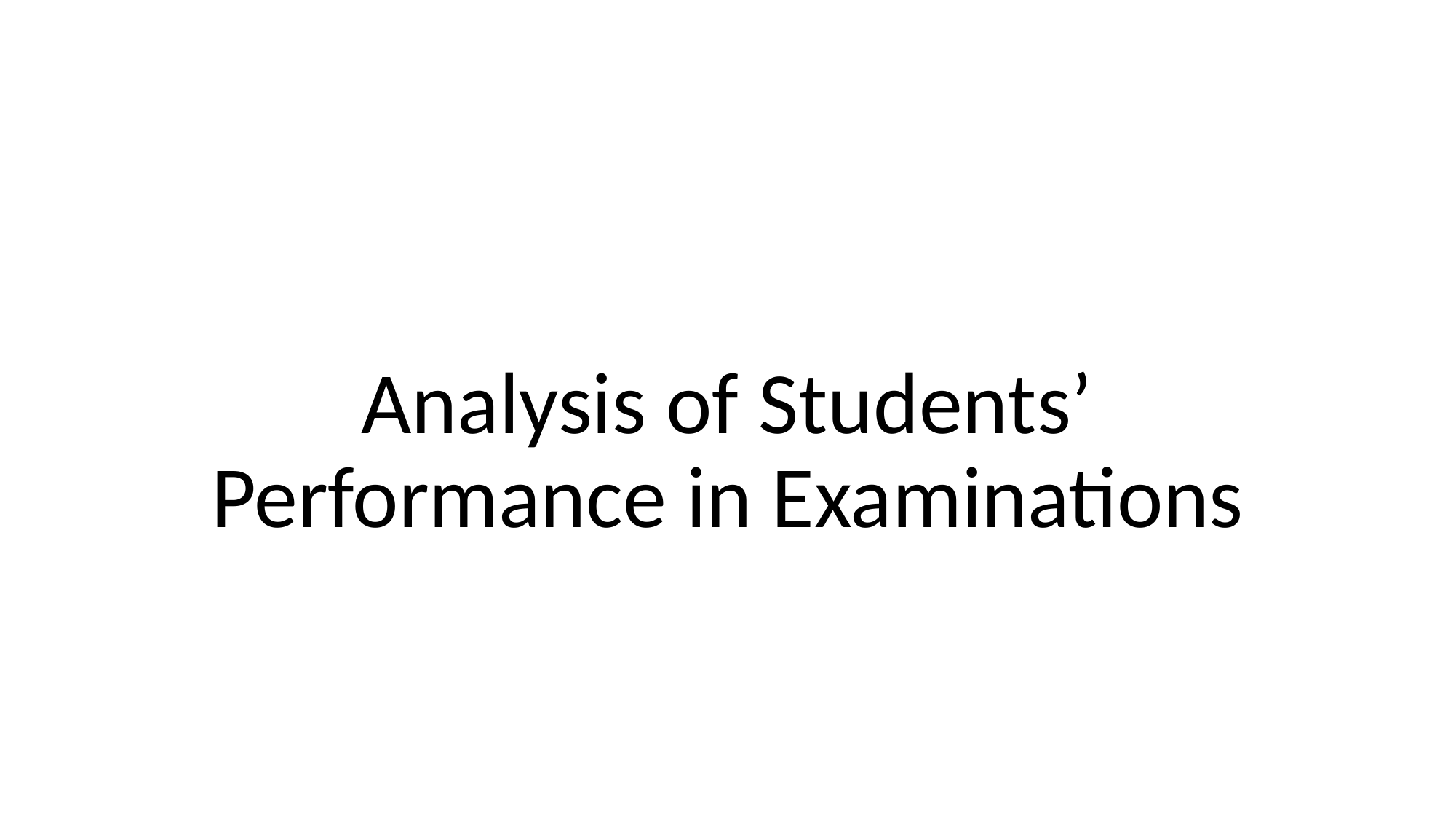

# Analysis of Students’ Performance in Examinations